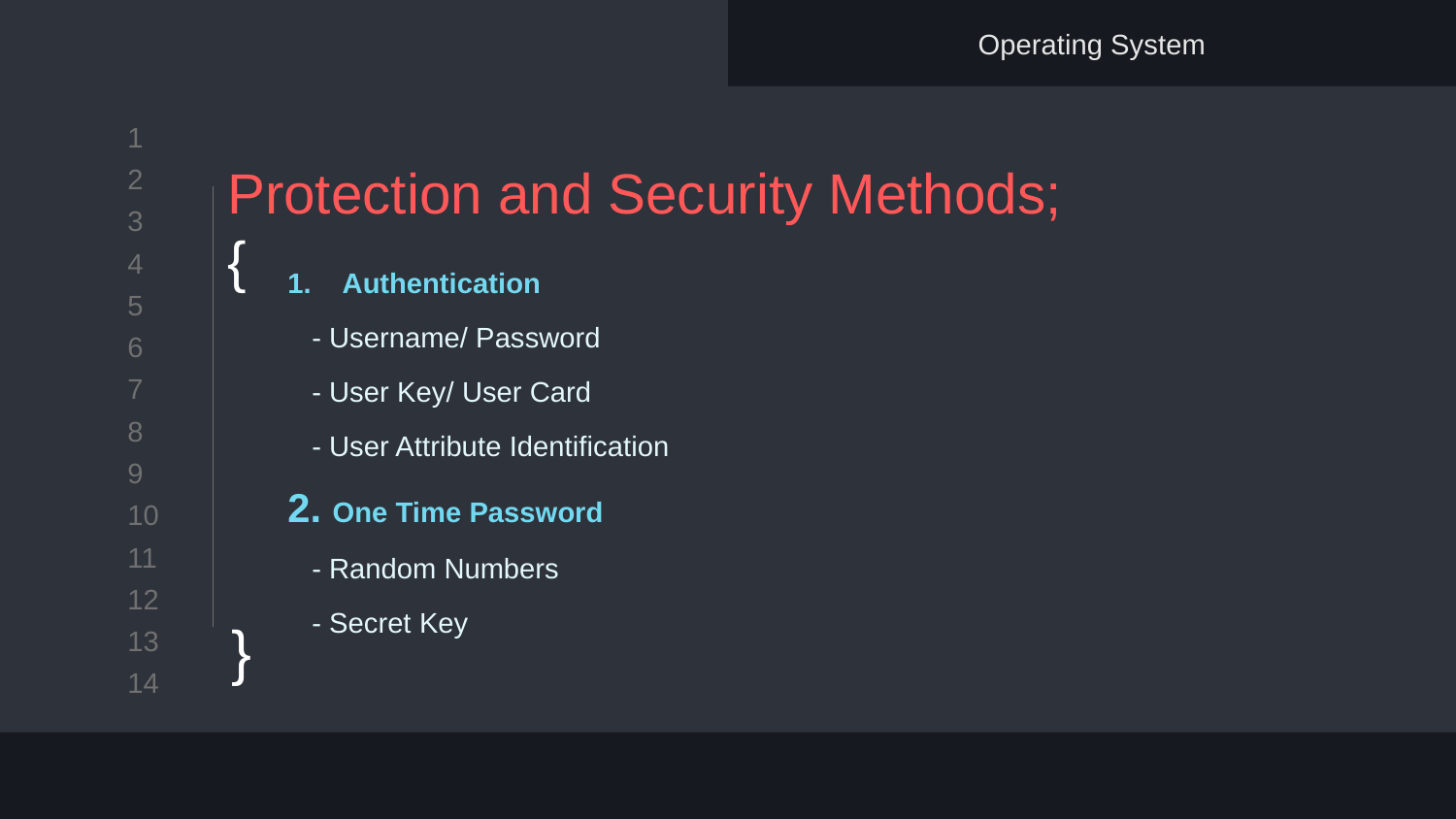

Operating System
# Protection and Security Methods; {
}
Authentication
   - Username/ Password
   - User Key/ User Card
   - User Attribute Identification
2. One Time Password
   - Random Numbers
   - Secret Key